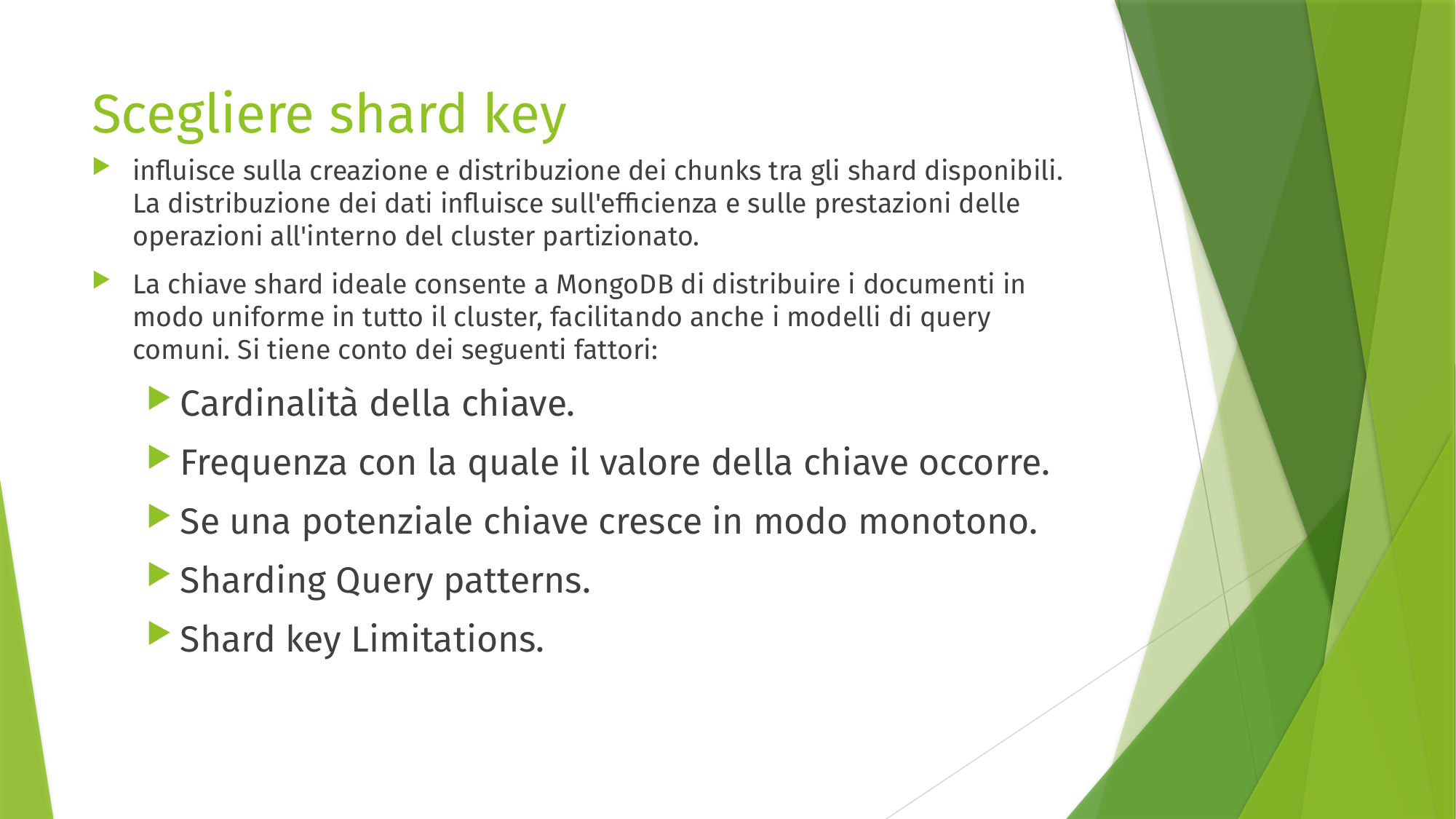

# Scegliere shard key
influisce sulla creazione e distribuzione dei chunks tra gli shard disponibili. La distribuzione dei dati influisce sull'efficienza e sulle prestazioni delle operazioni all'interno del cluster partizionato.
La chiave shard ideale consente a MongoDB di distribuire i documenti in modo uniforme in tutto il cluster, facilitando anche i modelli di query comuni. Si tiene conto dei seguenti fattori:
Cardinalità della chiave.
Frequenza con la quale il valore della chiave occorre.
Se una potenziale chiave cresce in modo monotono.
Sharding Query patterns.
Shard key Limitations.